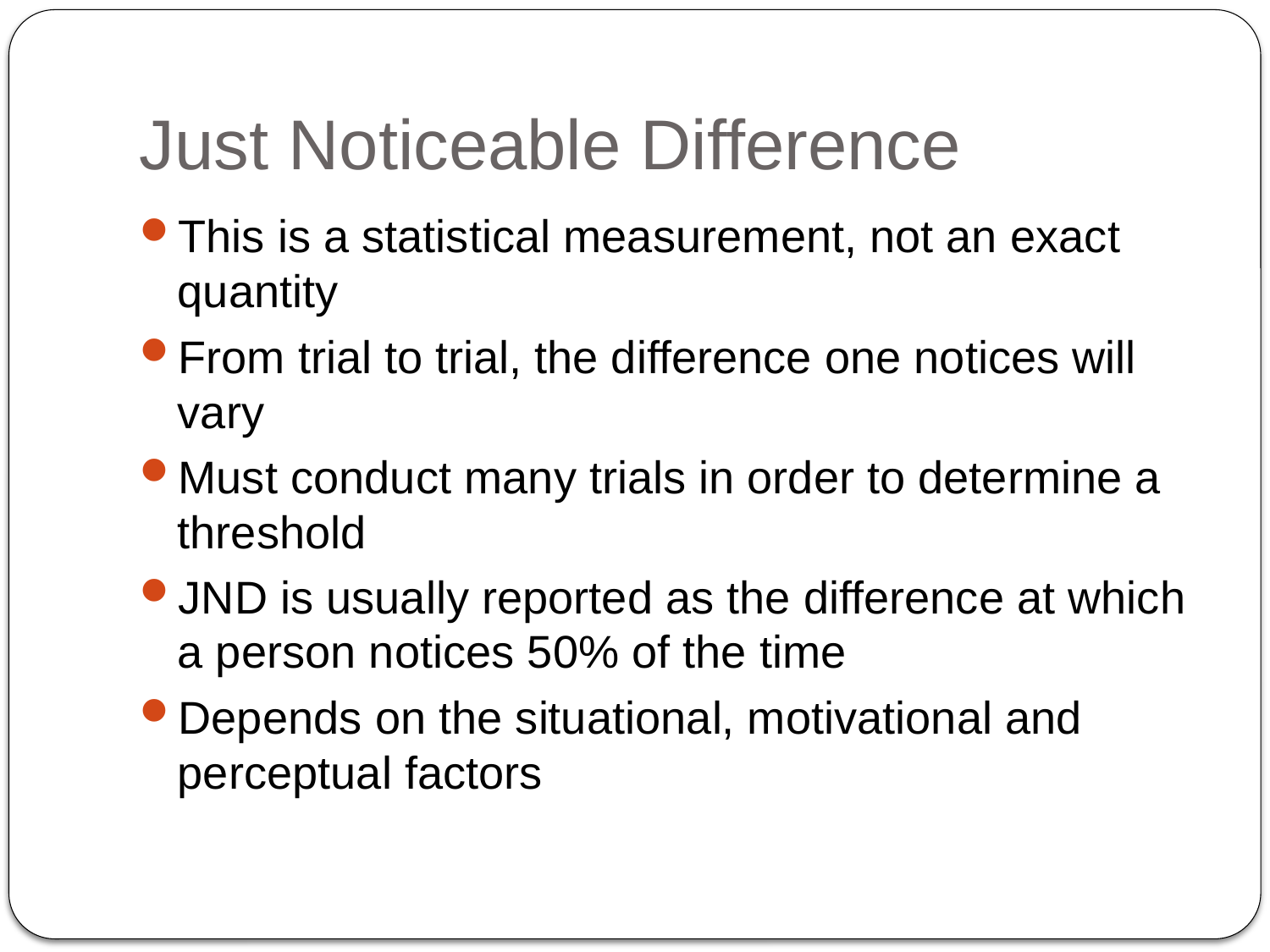

# Just Noticeable Difference
This is a statistical measurement, not an exact quantity
From trial to trial, the difference one notices will vary
Must conduct many trials in order to determine a threshold
JND is usually reported as the difference at which a person notices 50% of the time
Depends on the situational, motivational and perceptual factors